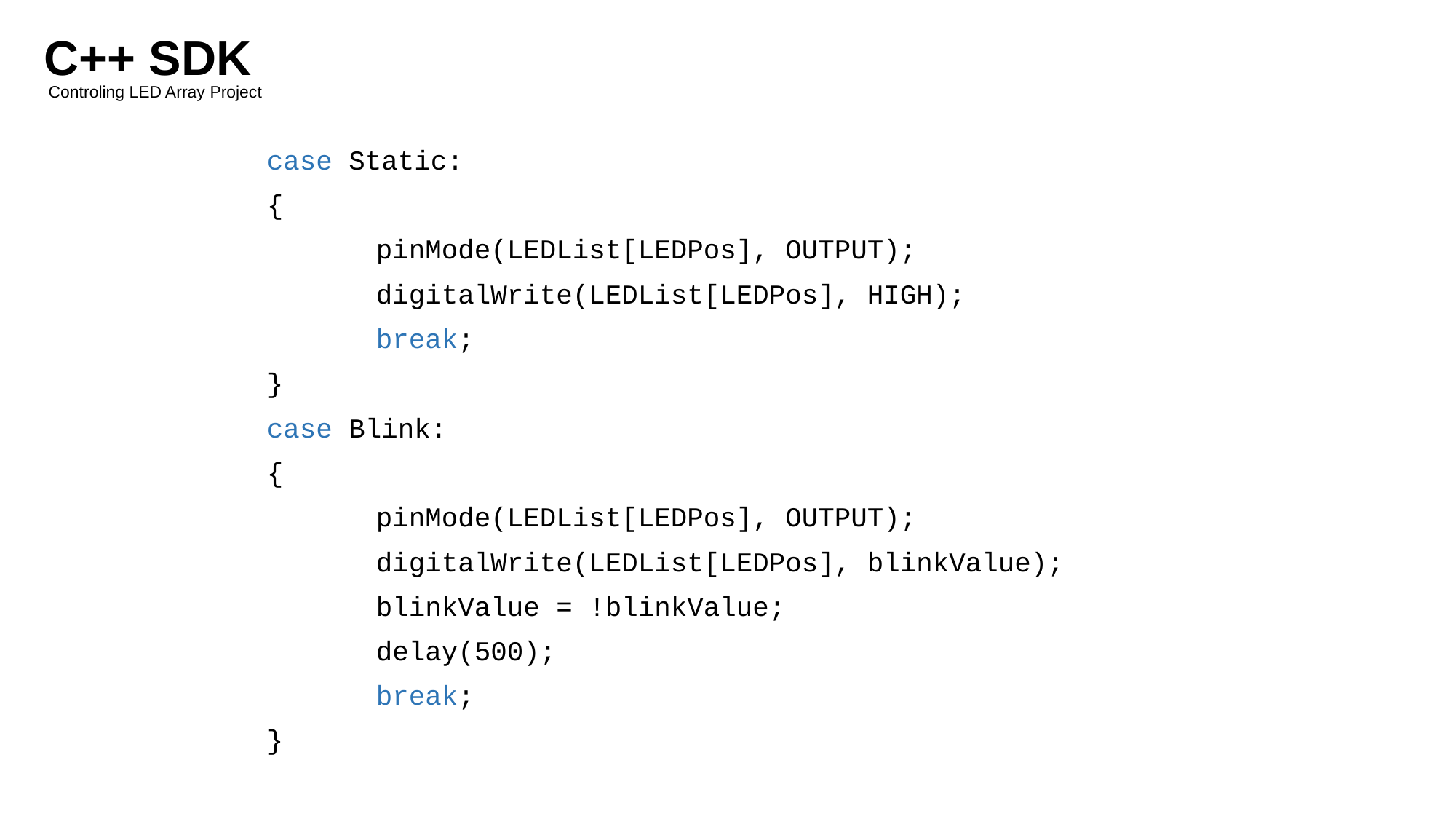

C++ SDK
Controling LED Array Project
		case Static:
		{
			pinMode(LEDList[LEDPos], OUTPUT);
			digitalWrite(LEDList[LEDPos], HIGH);
			break;
		}
		case Blink:
		{
			pinMode(LEDList[LEDPos], OUTPUT);
			digitalWrite(LEDList[LEDPos], blinkValue);
			blinkValue = !blinkValue;
			delay(500);
			break;
		}